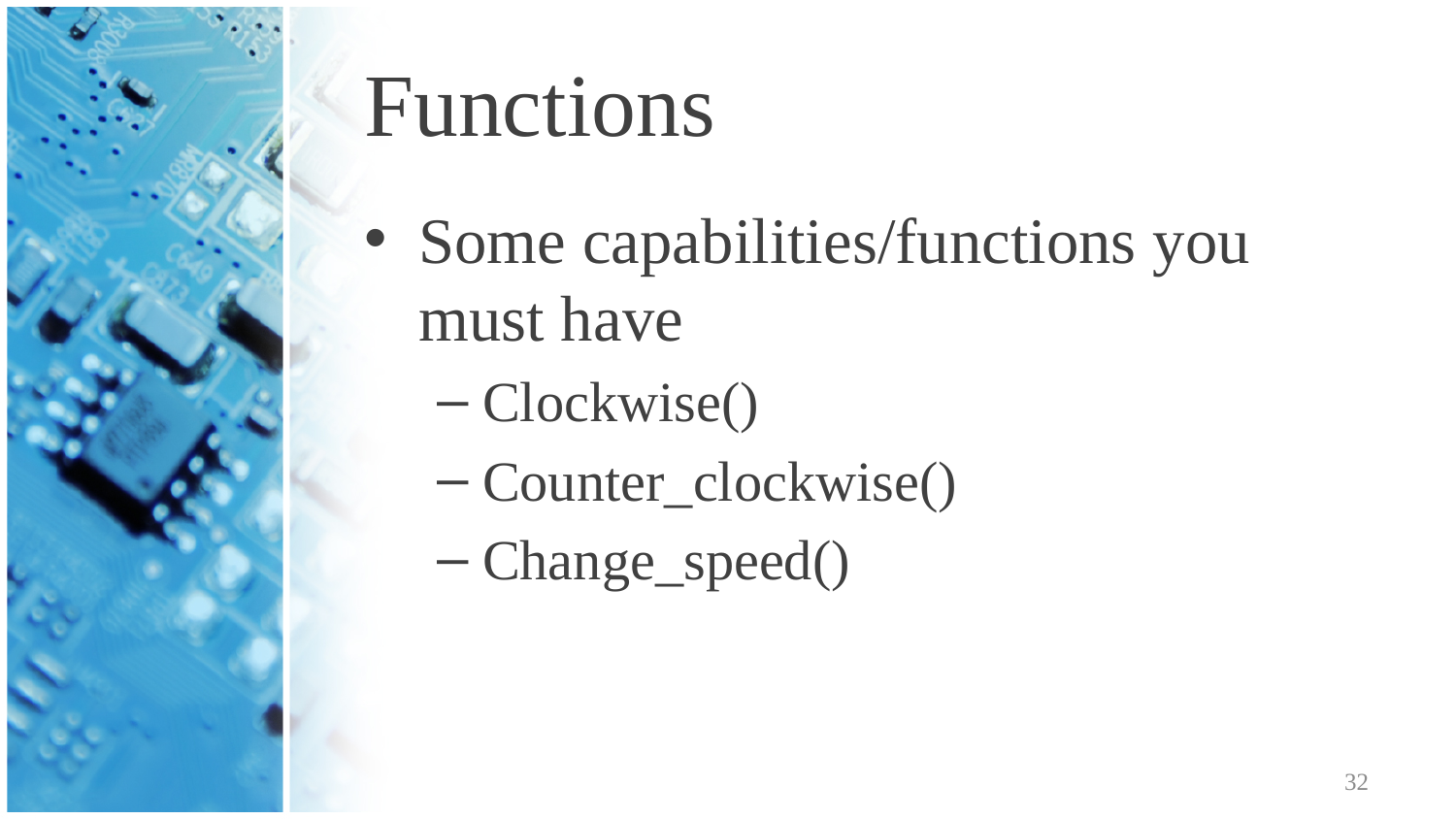

# Functions
Some capabilities/functions you must have
Clockwise()
Counter_clockwise()
Change_speed()

32